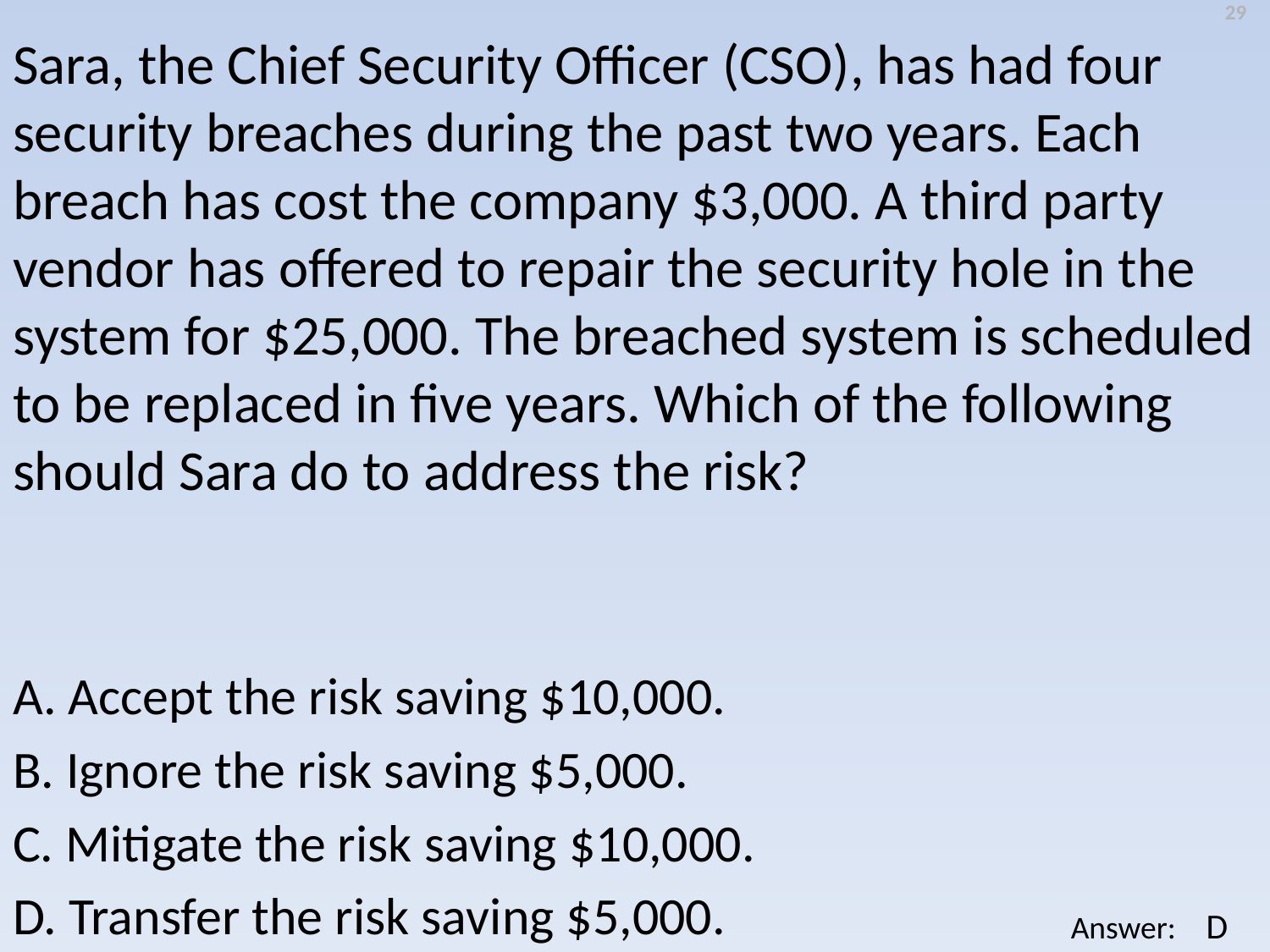

29
Sara, the Chief Security Officer (CSO), has had four security breaches during the past two years. Each breach has cost the company $3,000. A third party vendor has offered to repair the security hole in the system for $25,000. The breached system is scheduled to be replaced in five years. Which of the following should Sara do to address the risk?
A. Accept the risk saving $10,000.
B. Ignore the risk saving $5,000.
C. Mitigate the risk saving $10,000.
D. Transfer the risk saving $5,000.
D